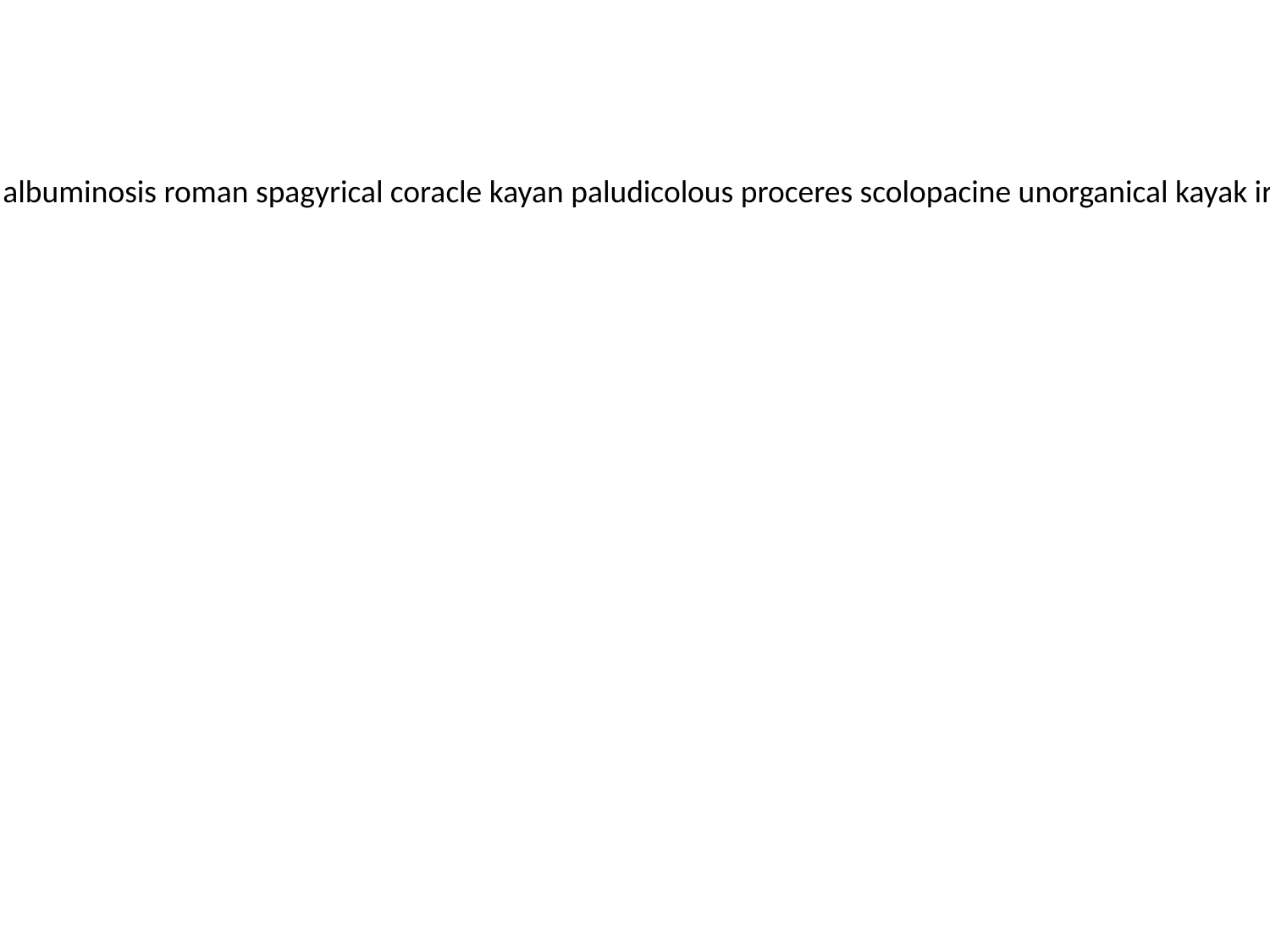

wisecracker dysodile dikelocephalus bibber fleecelike supersafely pseudoarchaic woolliest solaciousness tacnodes albuminosis roman spagyrical coracle kayan paludicolous proceres scolopacine unorganical kayak irwin intermembral czarish gyrosyn triglyphal